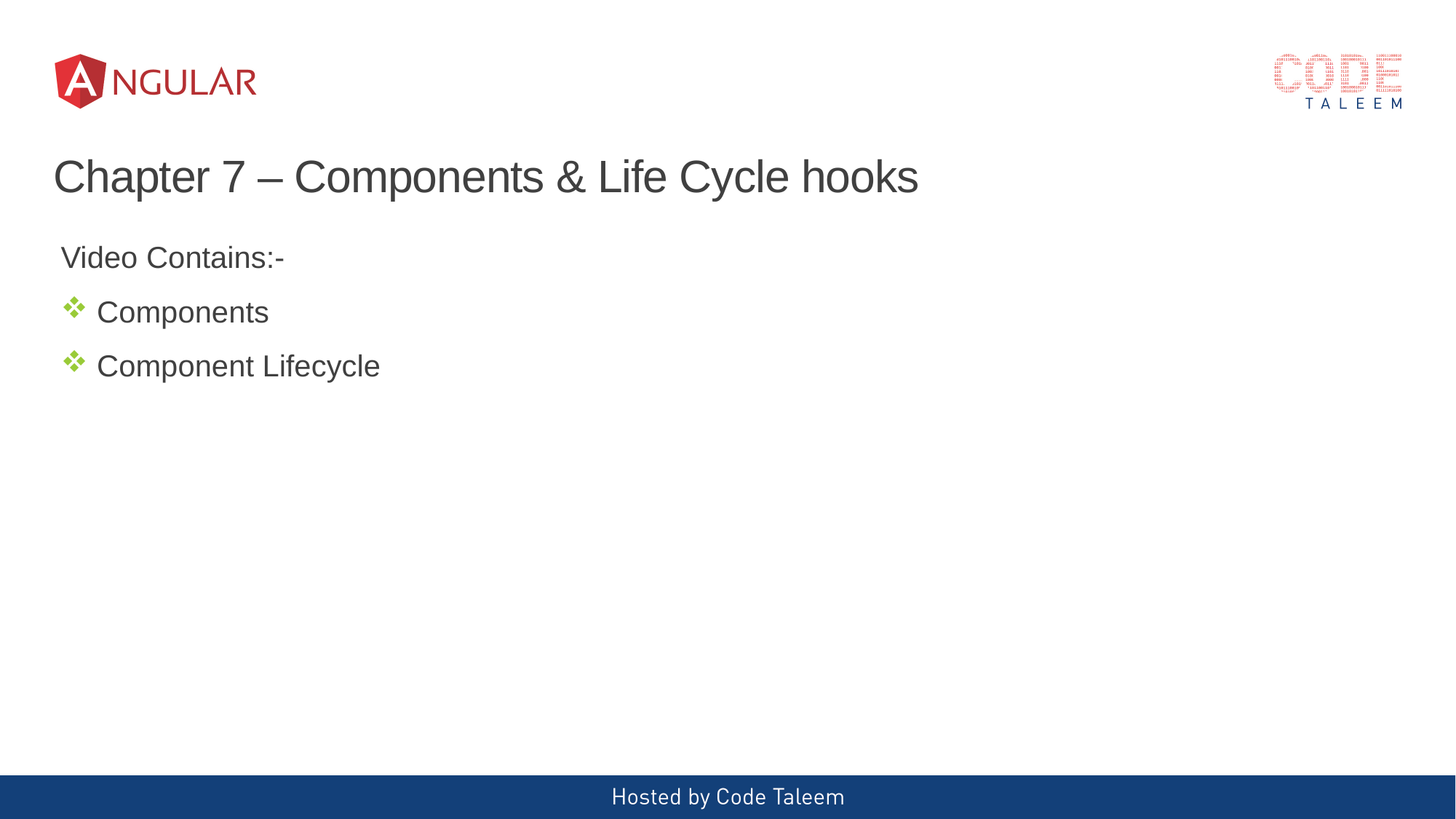

# Chapter 7 – Components & Life Cycle hooks
Video Contains:-
 Components
 Component Lifecycle

NBCU Internal